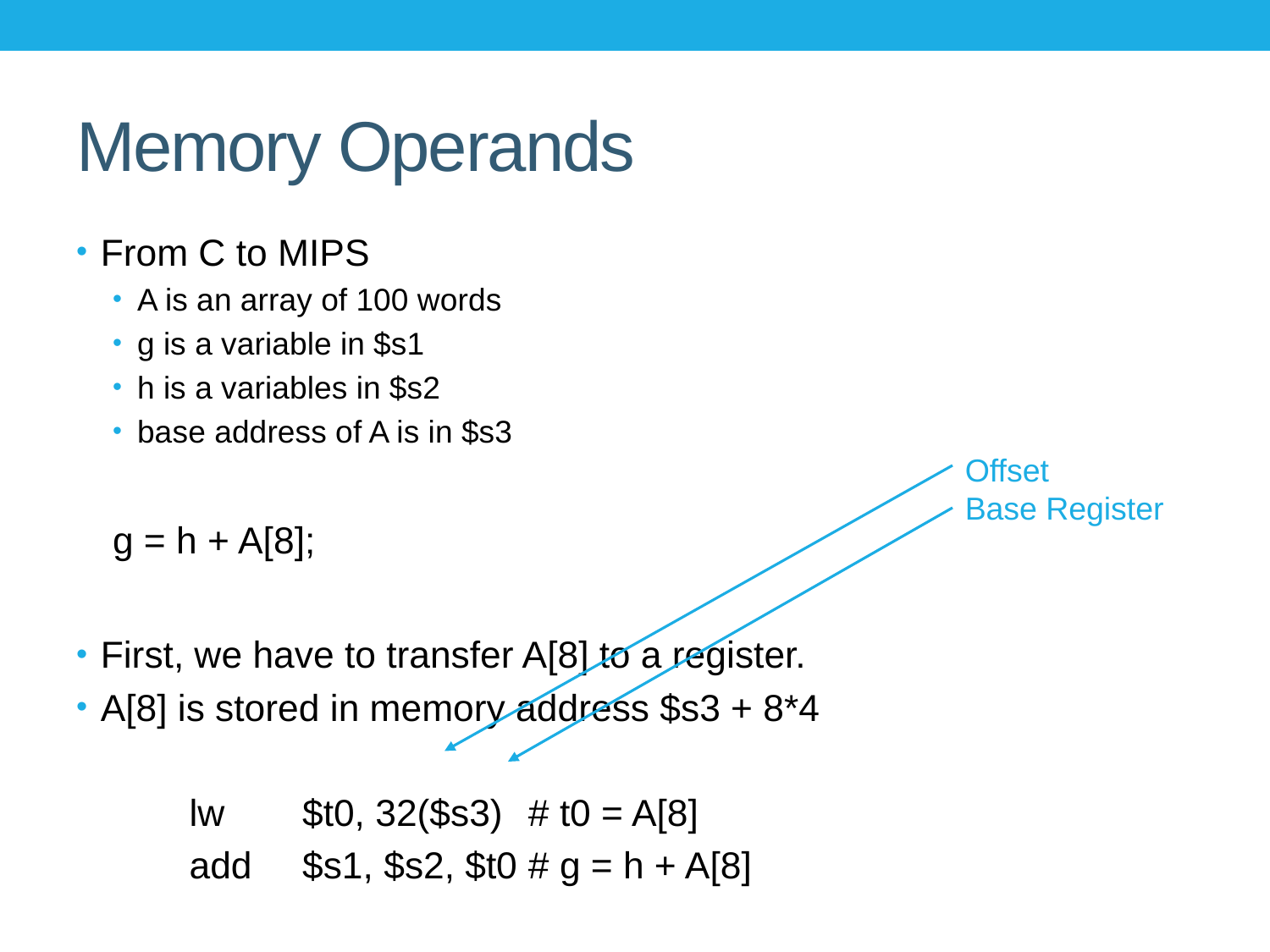

# Memory Operands
From C to MIPS
A is an array of 100 words
g is a variable in $s1
h is a variables in $s2
base address of A is in $s3

	g = h + A[8];

First, we have to transfer A[8] to a register.
A[8] is stored in memory address $s3 + 8*4

	lw	$t0, 32($s3)	# t0 = A[8]
	add	$s1, $s2, $t0	# g = h + A[8]
Offset
Base Register